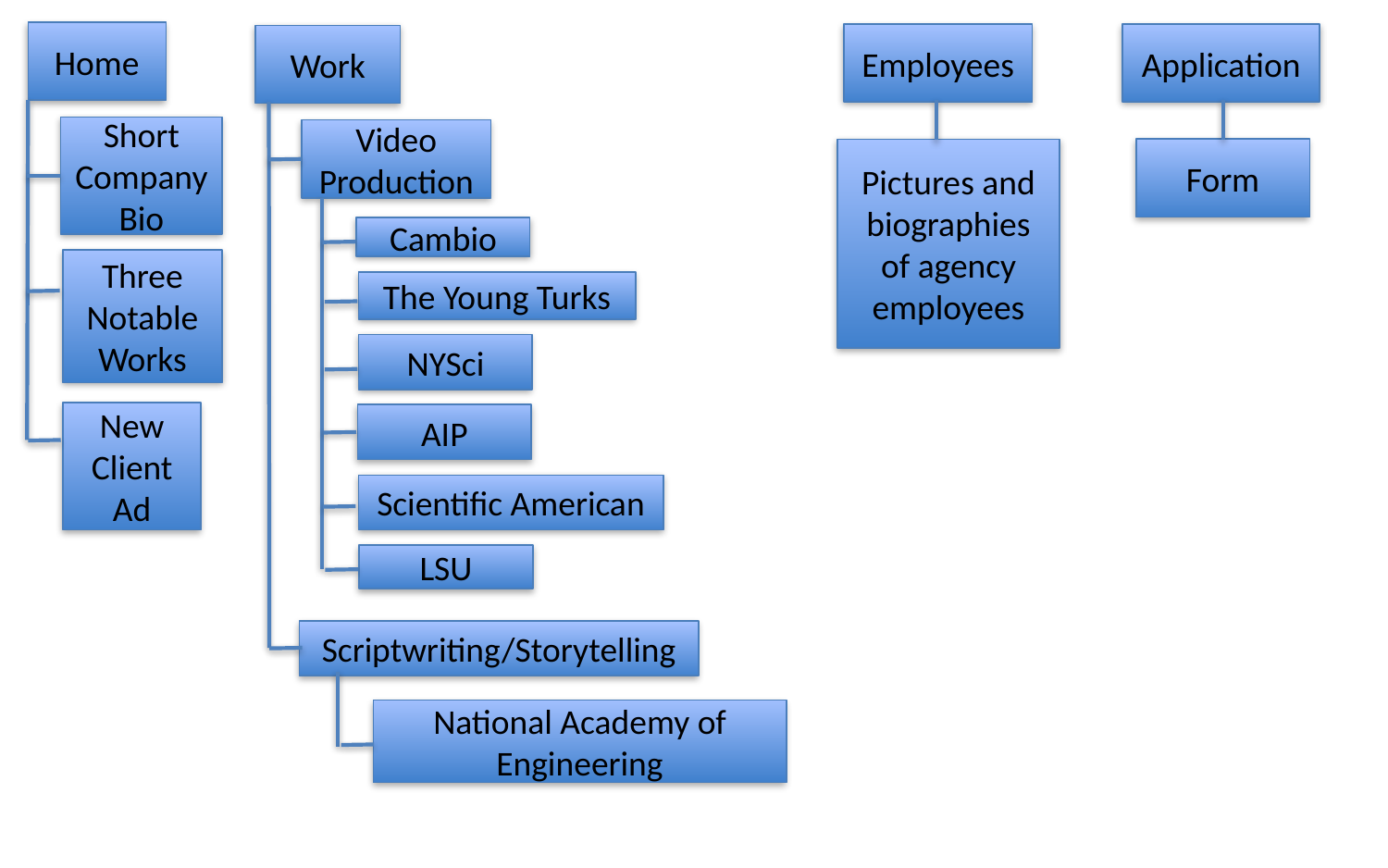

Home
Employees
Application
Work
Short Company Bio
Video Production
Pictures and biographies of agency employees
Form
Cambio
Three
Notable
Works
The Young Turks
NYSci
New Client
Ad
AIP
Scientific American
LSU
Scriptwriting/Storytelling
National Academy of Engineering